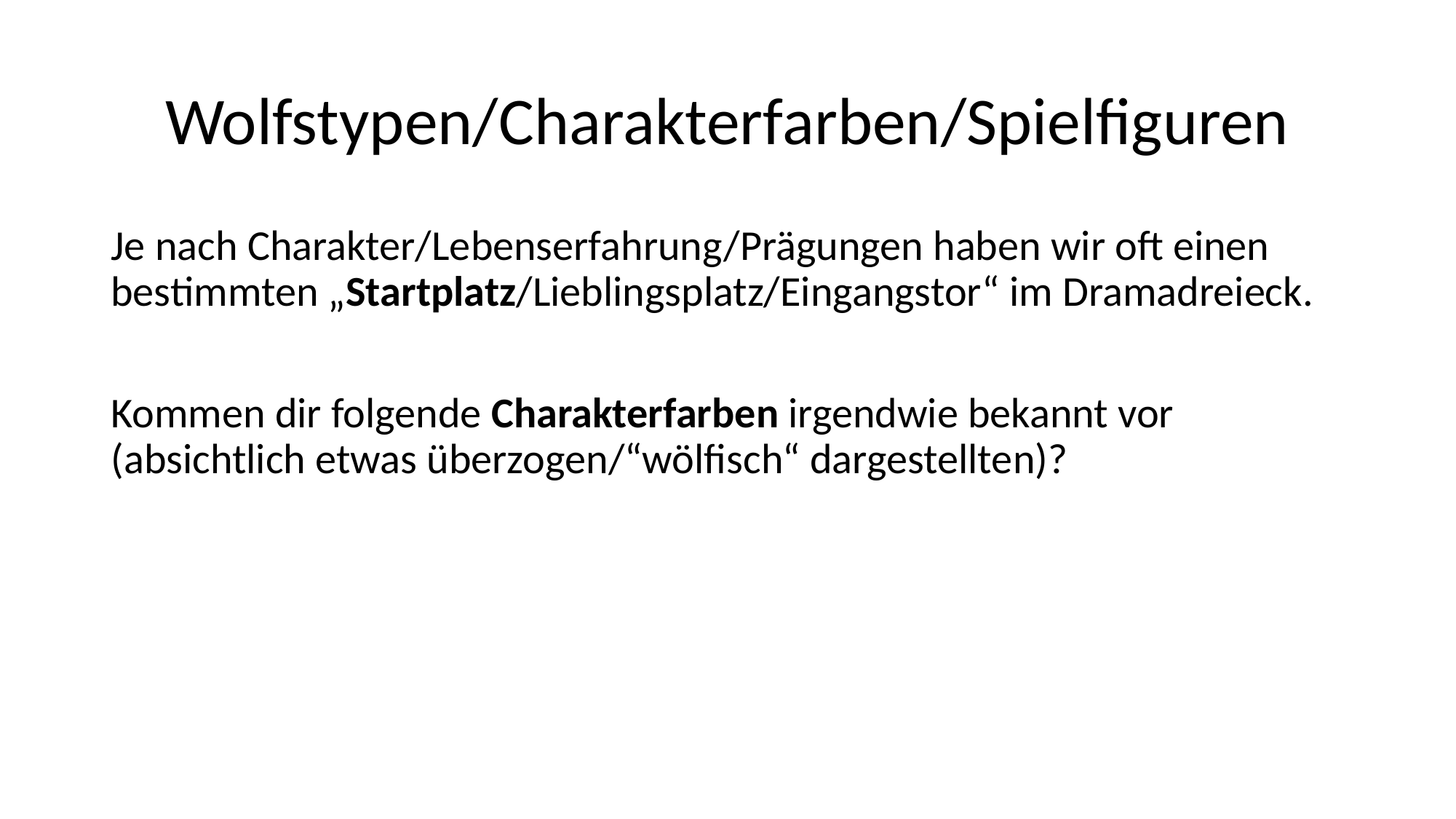

# Wolfstypen/Charakterfarben/Spielfiguren

Je nach Charakter/Lebenserfahrung/Prägungen haben wir oft einen  bestimmten „Startplatz/Lieblingsplatz/Eingangstor“ im Dramadreieck.

Kommen dir folgende Charakterfarben irgendwie bekannt vor (absichtlich etwas überzogen/“wölfisch“ dargestellten)?